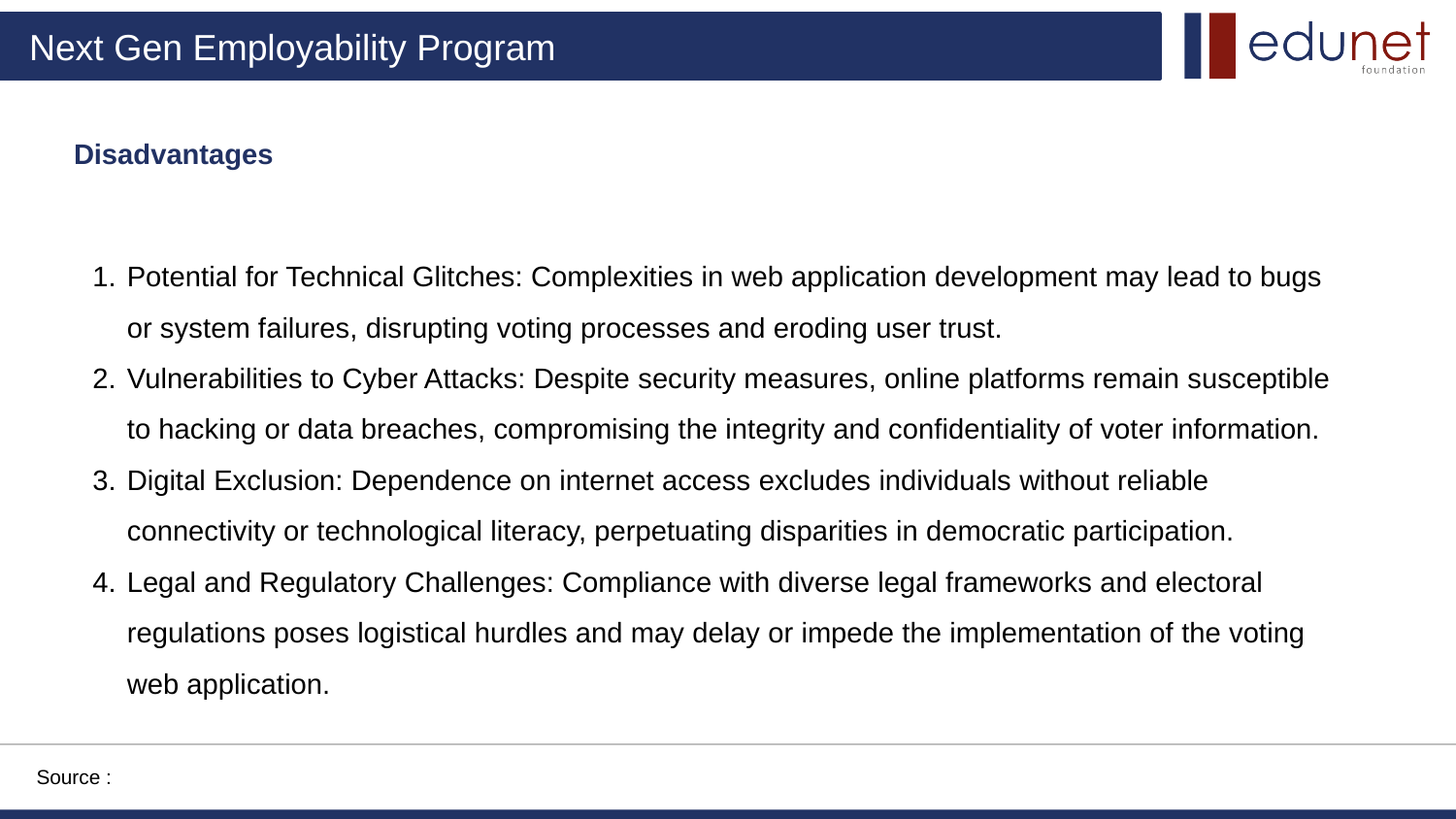

Disadvantages
Potential for Technical Glitches: Complexities in web application development may lead to bugs or system failures, disrupting voting processes and eroding user trust.
Vulnerabilities to Cyber Attacks: Despite security measures, online platforms remain susceptible to hacking or data breaches, compromising the integrity and confidentiality of voter information.
Digital Exclusion: Dependence on internet access excludes individuals without reliable connectivity or technological literacy, perpetuating disparities in democratic participation.
Legal and Regulatory Challenges: Compliance with diverse legal frameworks and electoral regulations poses logistical hurdles and may delay or impede the implementation of the voting web application.
Source :